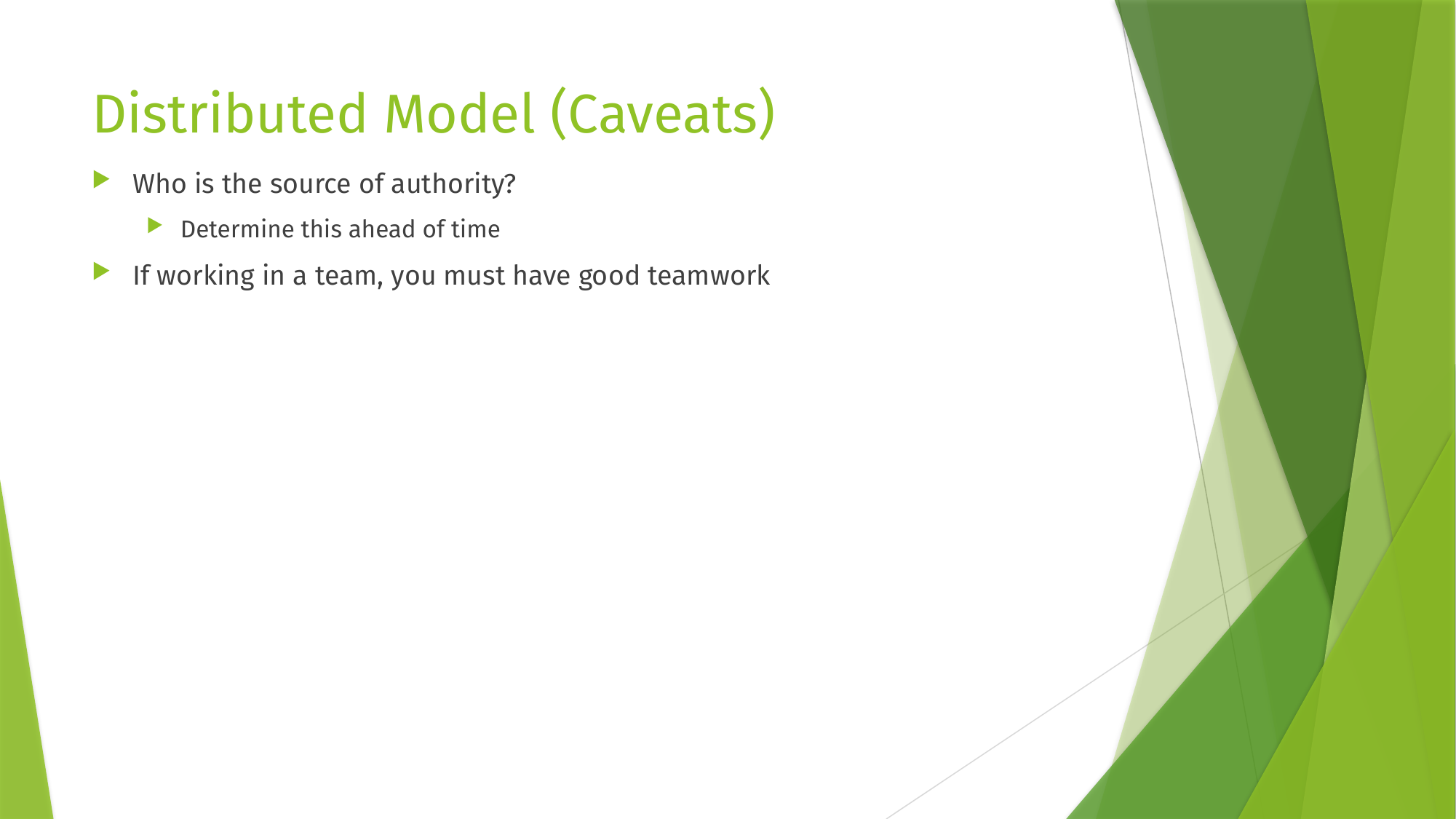

# Distributed Model (Caveats)
Who is the source of authority?
Determine this ahead of time
If working in a team, you must have good teamwork